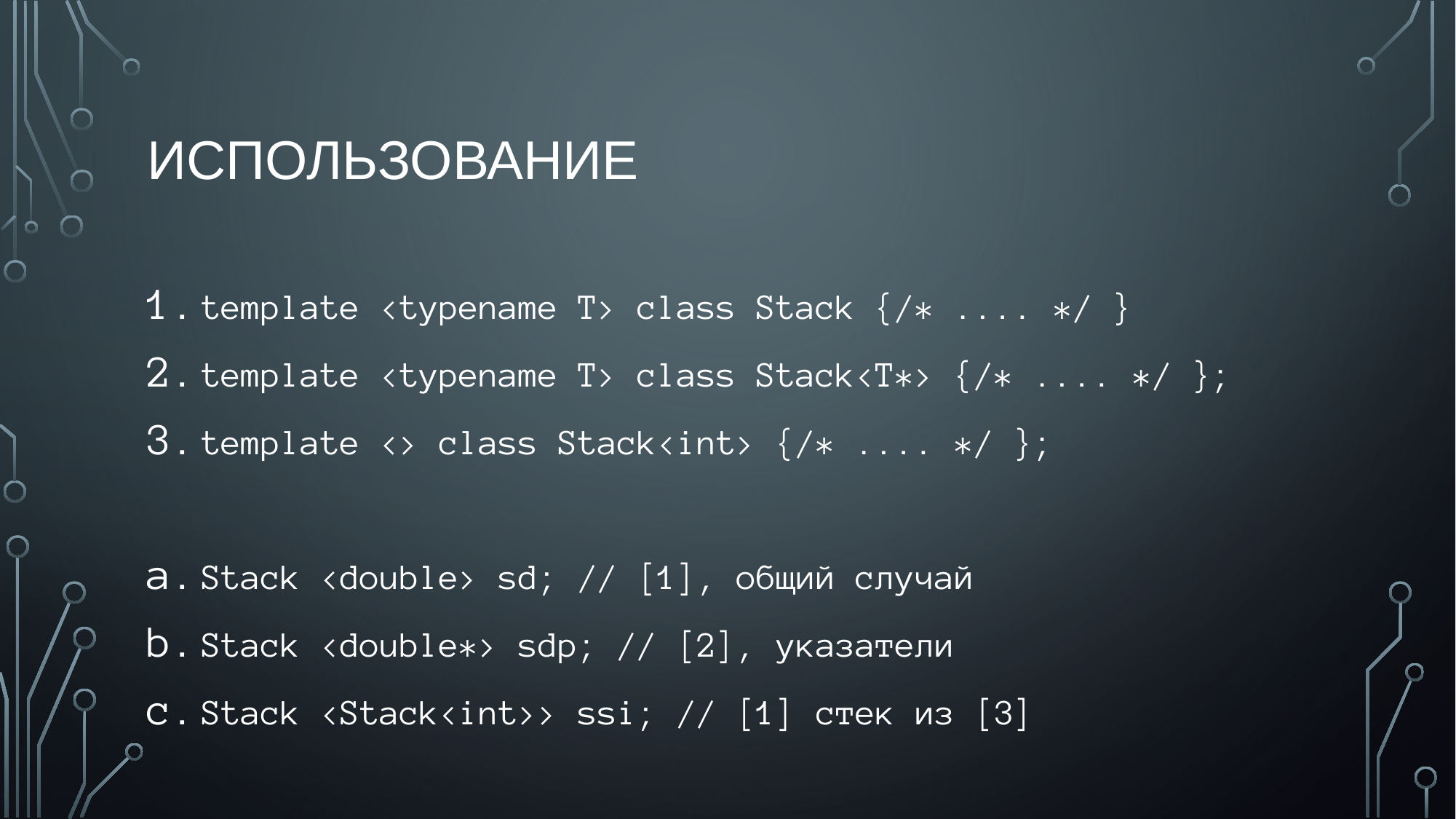

# использование
template <typename T> class Stack {/* .... */ }
template <typename T> class Stack<T*> {/* .... */ };
template <> class Stack<int> {/* .... */ };

Stack <double> sd; // [1], общий случай
Stack <double*> sdp; // [2], указатели
Stack <Stack<int>> ssi; // [1] стек из [3]